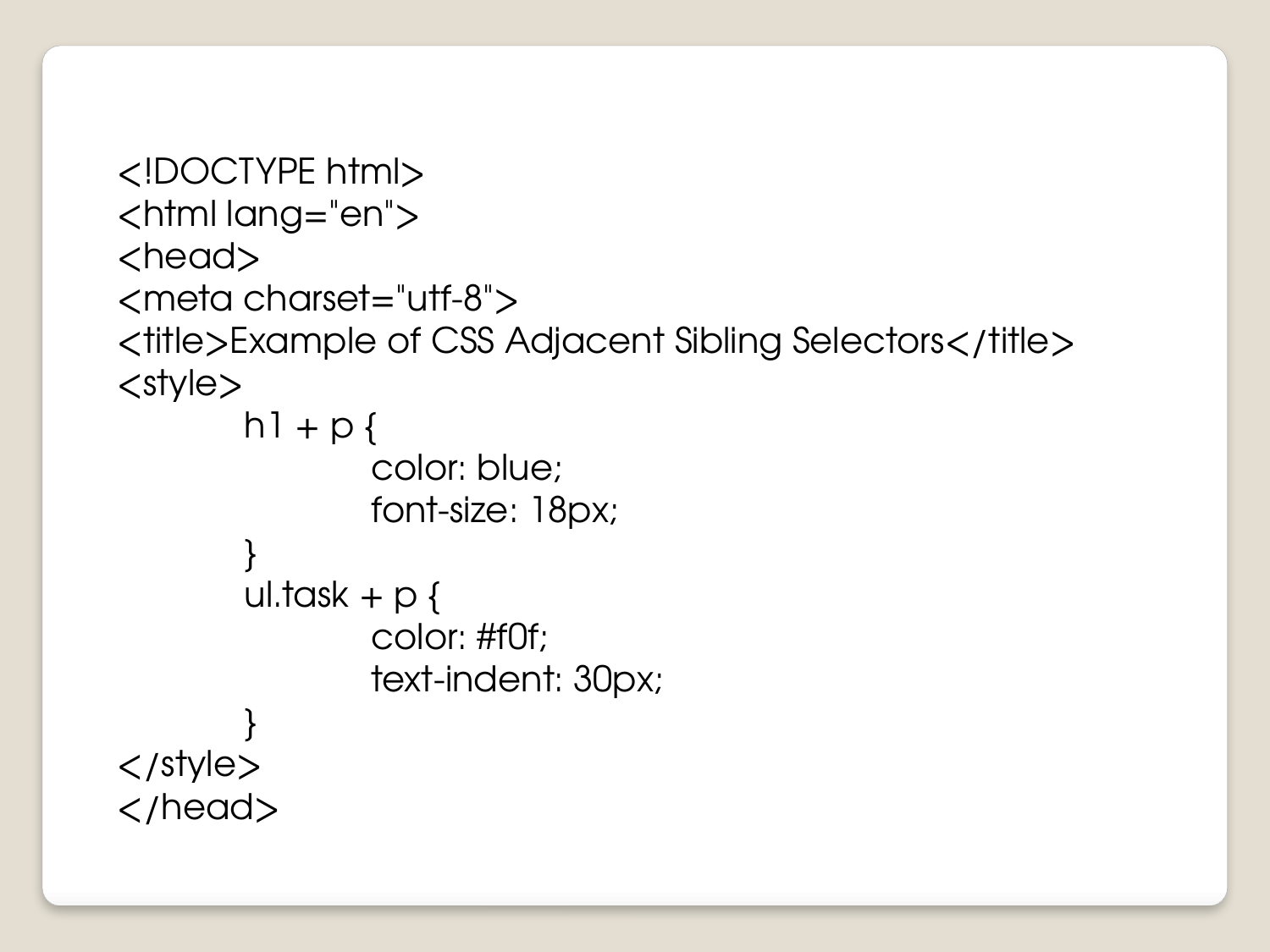

<!DOCTYPE html>
<html lang="en">
<head>
<meta charset="utf-8">
<title>Example of CSS Adjacent Sibling Selectors</title>
<style>
	h1 + p {
		color: blue;
		font-size: 18px;
	}
	ul.task + p {
		color: #f0f;
		text-indent: 30px;
	}
</style>
</head>